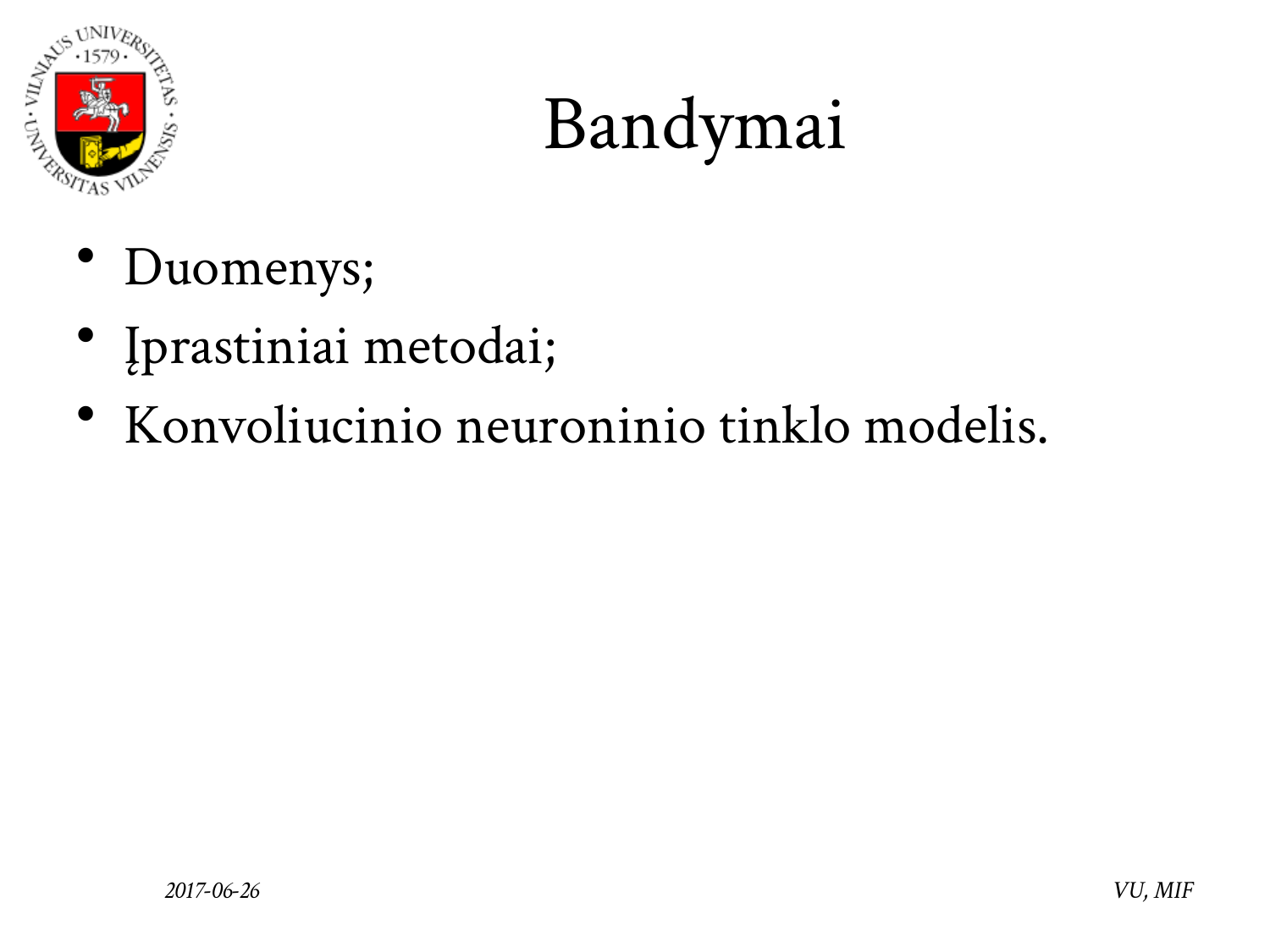

# Bandymai
Duomenys;
Įprastiniai metodai;
Konvoliucinio neuroninio tinklo modelis.
2017-06-26
VU, MIF